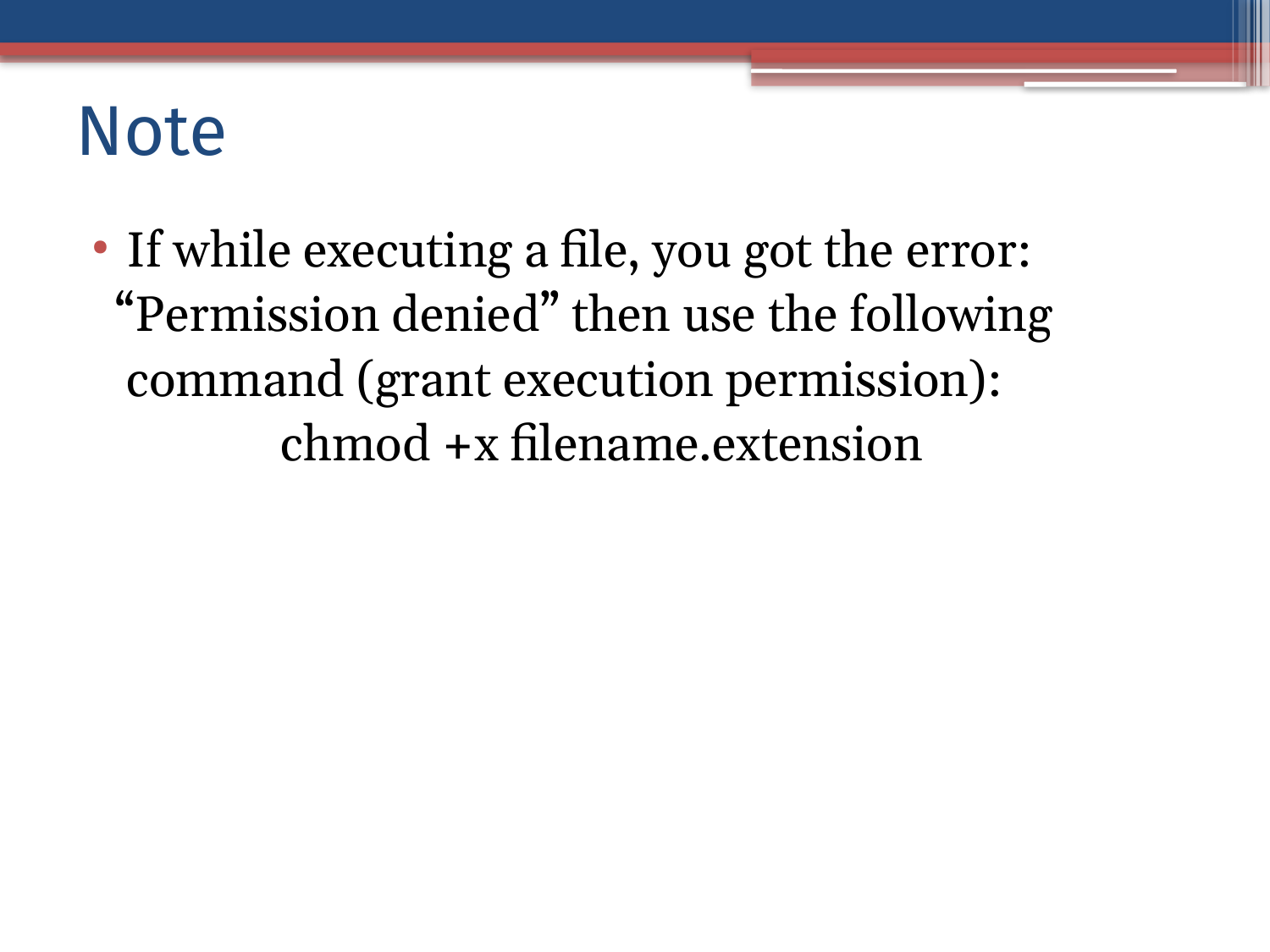

# Note
If while executing a file, you got the error:
  “Permission denied” then use the following
   command (grant execution permission):
                chmod +x filename.extension